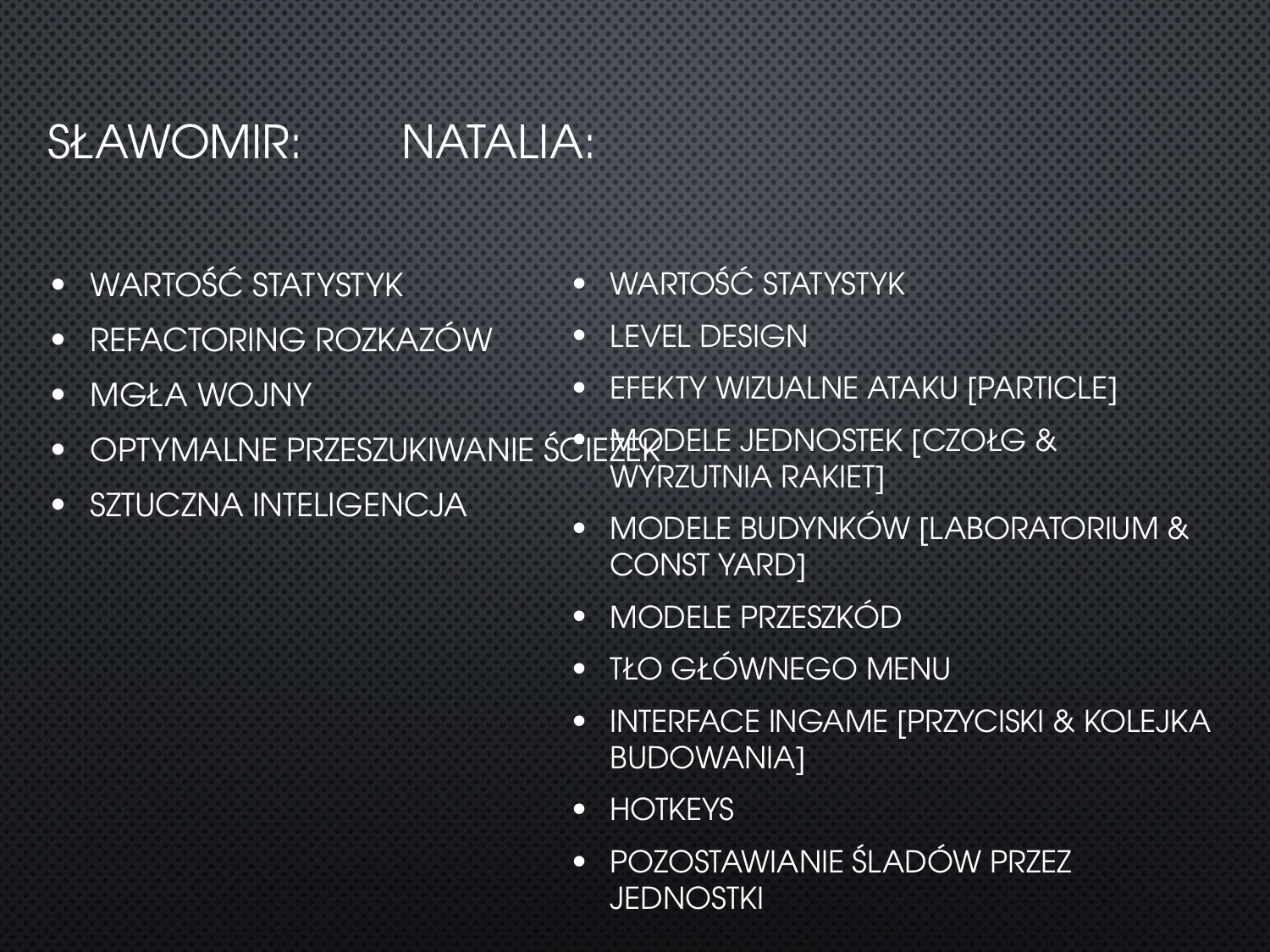

Sławomir:					Natalia:
Wartość Statystyk
Refactoring rozkazów
Mgła Wojny
Optymalne przeszukiwanie ścieżek
Sztuczna Inteligencja
Wartość Statystyk
Level Design
Efekty wizualne ataku [Particle]
Modele jednostek [czołg & Wyrzutnia Rakiet]
Modele Budynków [Laboratorium & Const Yard]
Modele Przeszkód
Tło Głównego Menu
Interface Ingame [Przyciski & kolejka budowania]
Hotkeys
Pozostawianie śladów przez jednostki